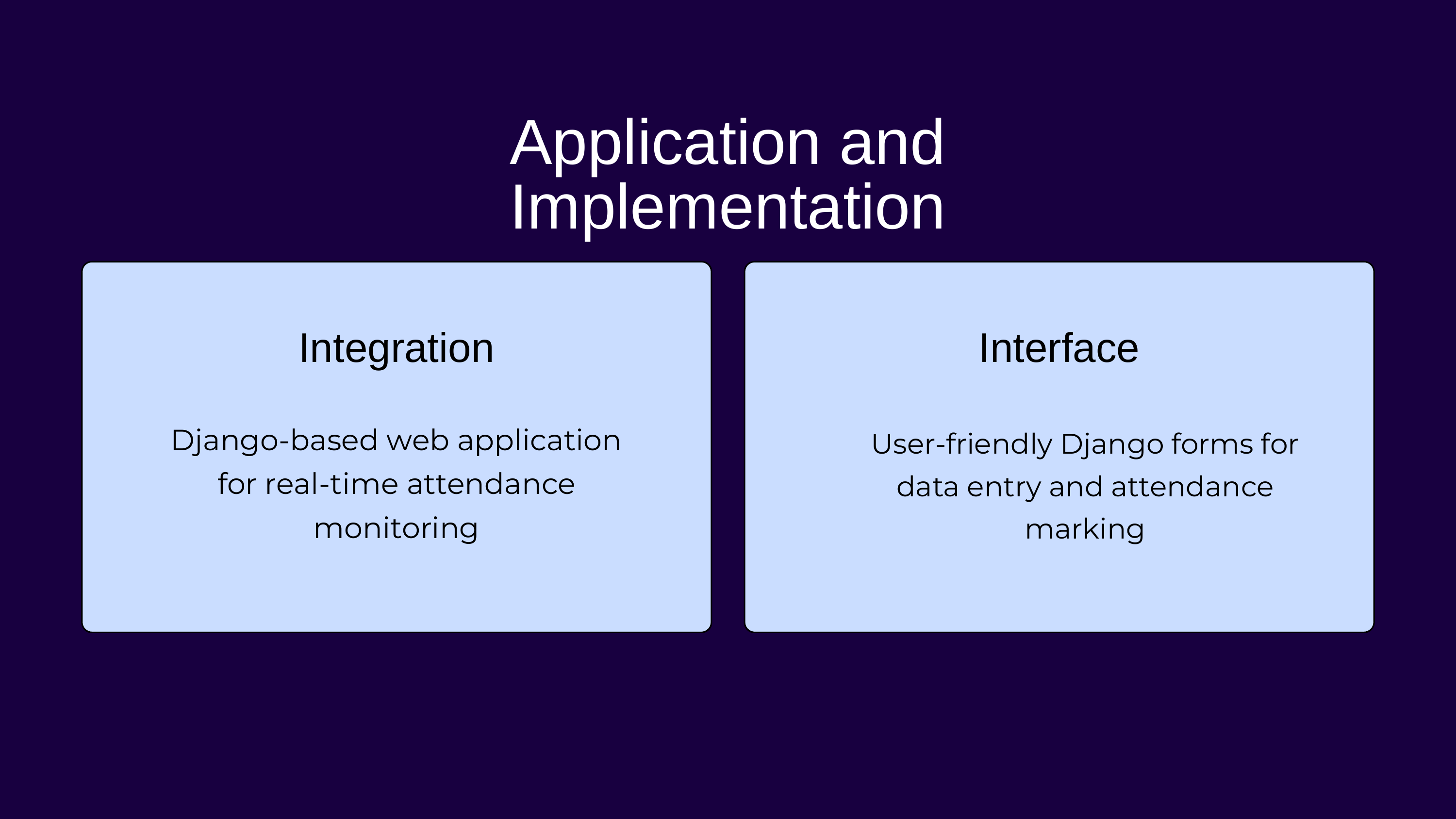

Application and Implementation

Integration
Interface
Django-based web application for real-time attendance monitoring
User-friendly Django forms for data entry and attendance marking